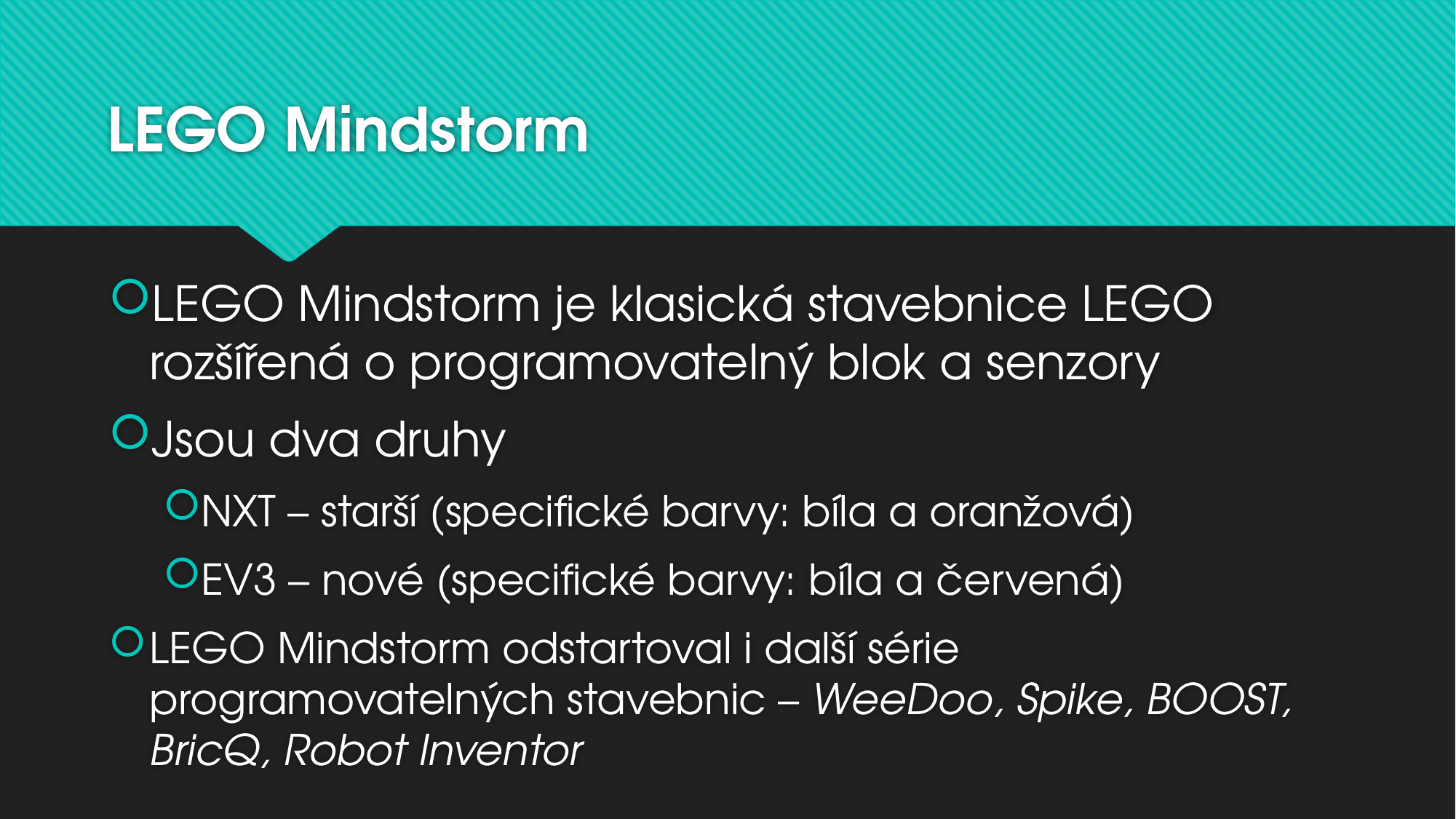

# LEGO Mindstorm
LEGO Mindstorm je klasická stavebnice LEGO rozšířená o programovatelný blok a senzory
Jsou dva druhy
NXT – starší (specifické barvy: bíla a oranžová)
EV3 – nové (specifické barvy: bíla a červená)
LEGO Mindstorm odstartoval i další série programovatelných stavebnic – WeeDoo, Spike, BOOST, BricQ, Robot Inventor